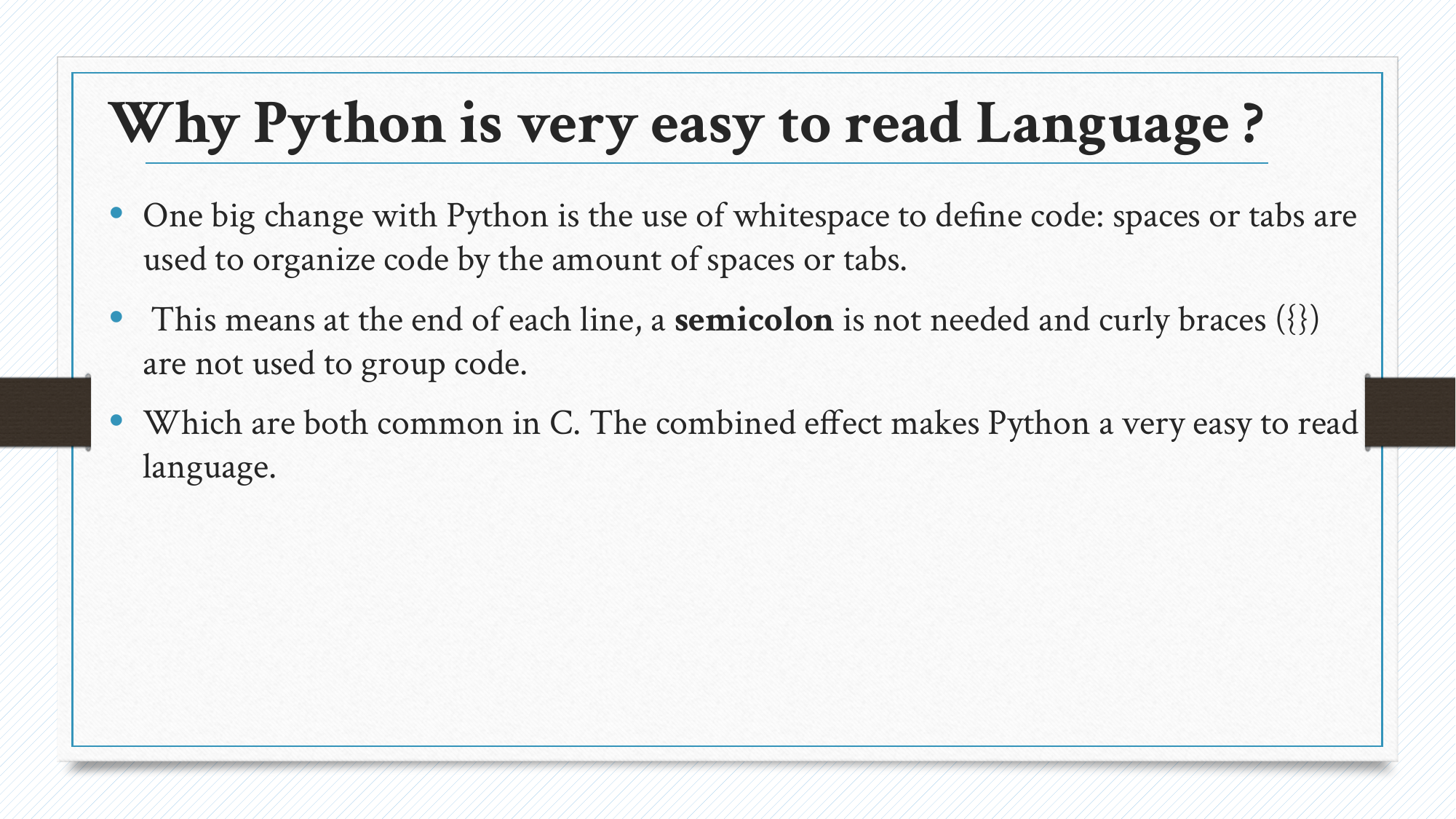

# Why Python is very easy to read Language ?
One big change with Python is the use of whitespace to define code: spaces or tabs are used to organize code by the amount of spaces or tabs.
 This means at the end of each line, a semicolon is not needed and curly braces ({}) are not used to group code.
Which are both common in C. The combined effect makes Python a very easy to read language.